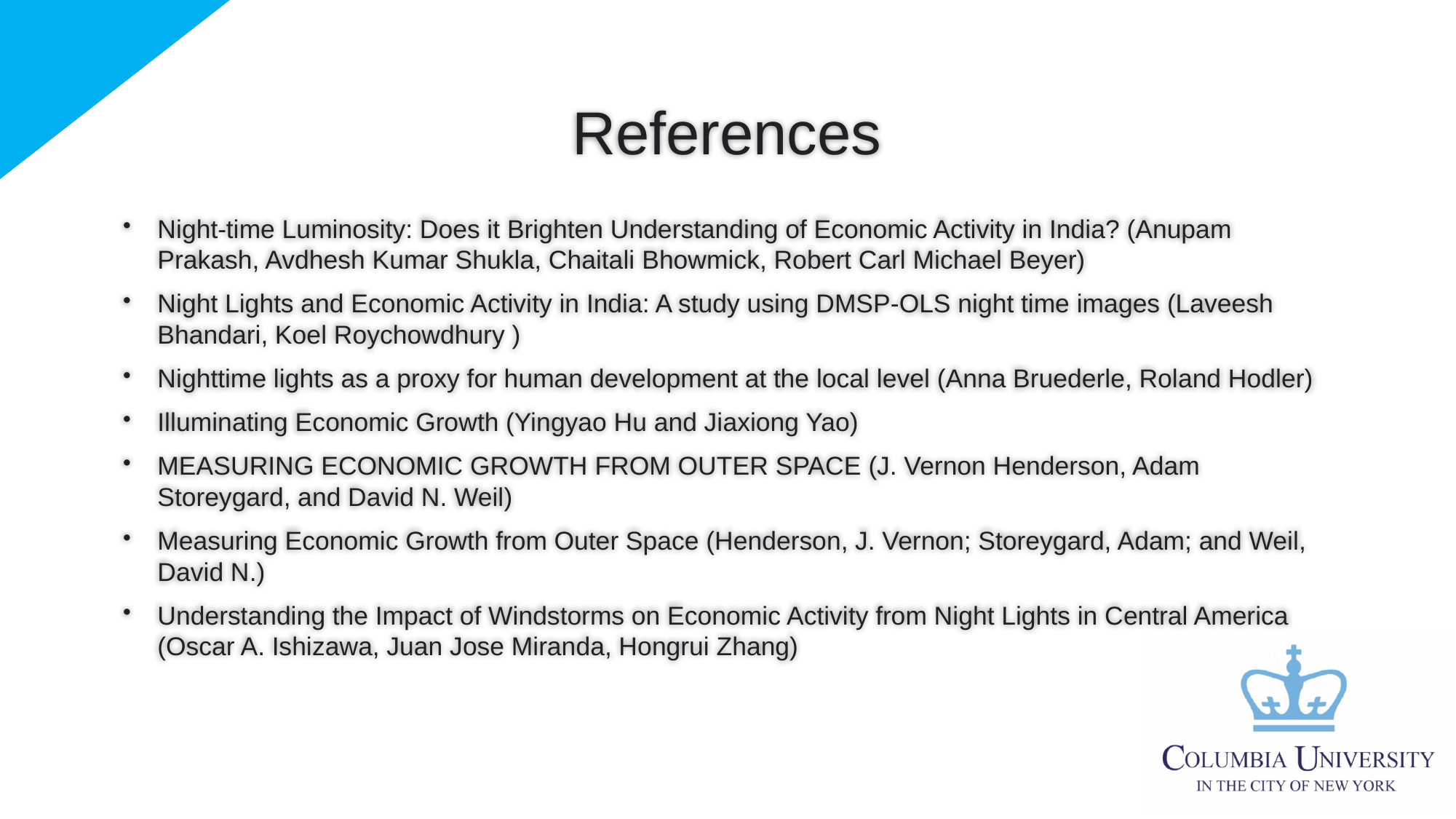

# References
Night-time Luminosity: Does it Brighten Understanding of Economic Activity in India? (Anupam Prakash, Avdhesh Kumar Shukla, Chaitali Bhowmick, Robert Carl Michael Beyer)
Night Lights and Economic Activity in India: A study using DMSP-OLS night time images (Laveesh Bhandari, Koel Roychowdhury )
Nighttime lights as a proxy for human development at the local level (Anna Bruederle, Roland Hodler)
Illuminating Economic Growth (Yingyao Hu and Jiaxiong Yao)
MEASURING ECONOMIC GROWTH FROM OUTER SPACE (J. Vernon Henderson, Adam Storeygard, and David N. Weil)
Measuring Economic Growth from Outer Space (Henderson, J. Vernon; Storeygard, Adam; and Weil, David N.)
Understanding the Impact of Windstorms on Economic Activity from Night Lights in Central America (Oscar A. Ishizawa, Juan Jose Miranda, Hongrui Zhang)